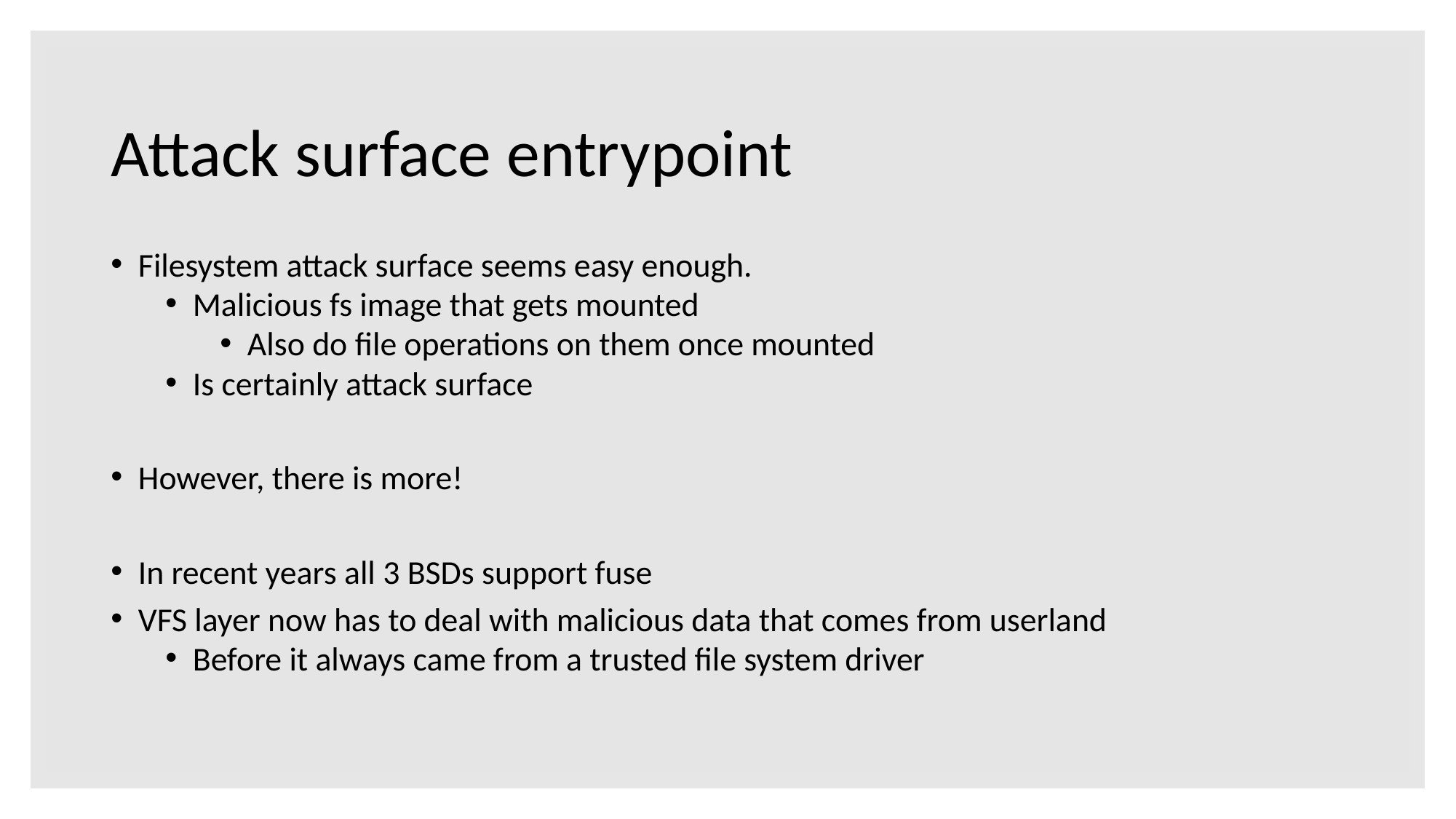

# Attack surface entrypoint
Filesystem attack surface seems easy enough.
Malicious fs image that gets mounted
Also do file operations on them once mounted
Is certainly attack surface

However, there is more!

In recent years all 3 BSDs support fuse
VFS layer now has to deal with malicious data that comes from userland
Before it always came from a trusted file system driver